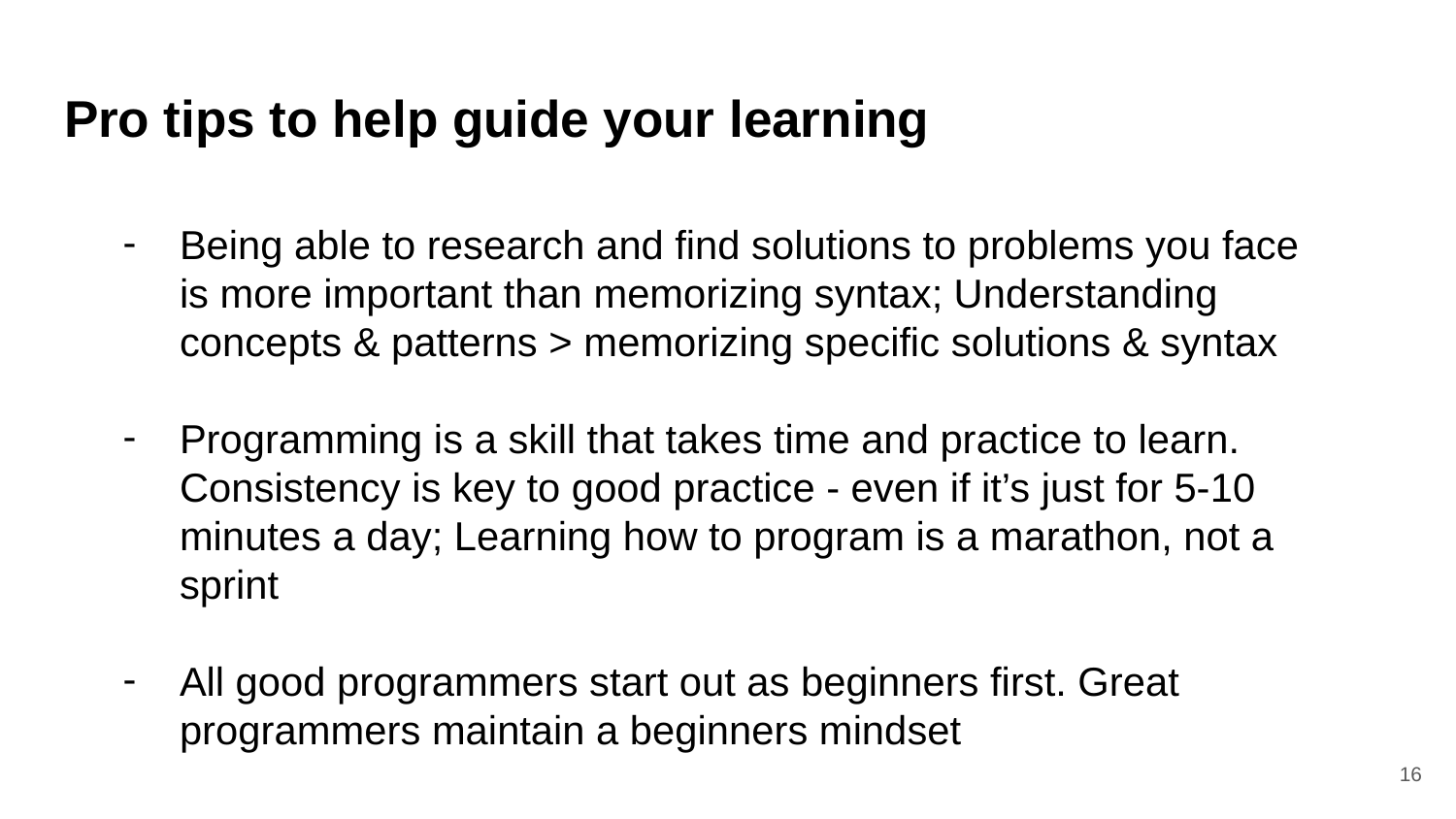

# Pro tips to help guide your learning

Being able to research and find solutions to problems you face is more important than memorizing syntax; Understanding concepts & patterns > memorizing specific solutions & syntax

Programming is a skill that takes time and practice to learn. Consistency is key to good practice - even if it’s just for 5-10 minutes a day; Learning how to program is a marathon, not a sprint

All good programmers start out as beginners first. Great programmers maintain a beginners mindset
16